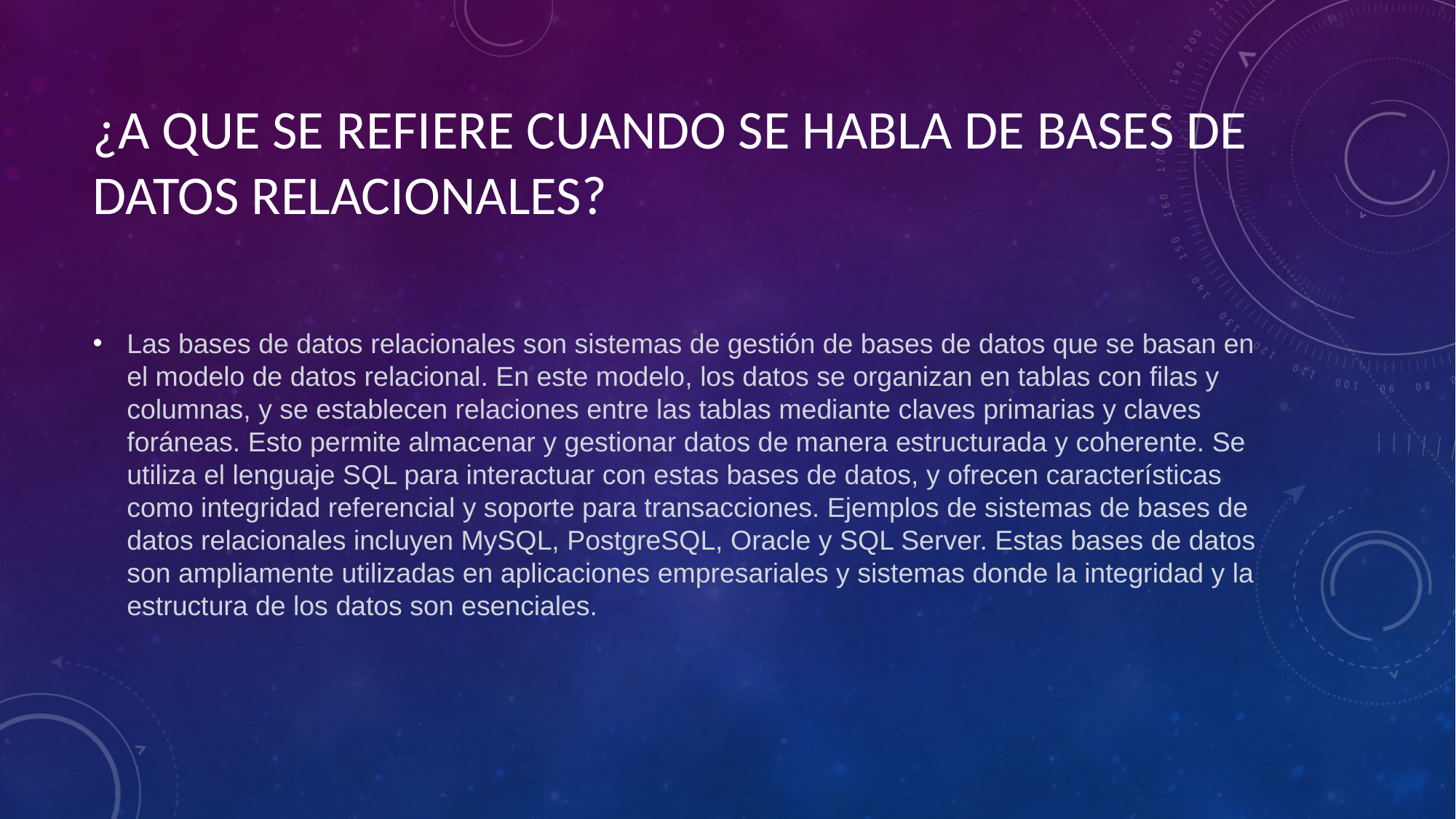

# ¿A que se refiere cuando se habla de bases de datos relacionales?
Las bases de datos relacionales son sistemas de gestión de bases de datos que se basan en el modelo de datos relacional. En este modelo, los datos se organizan en tablas con filas y columnas, y se establecen relaciones entre las tablas mediante claves primarias y claves foráneas. Esto permite almacenar y gestionar datos de manera estructurada y coherente. Se utiliza el lenguaje SQL para interactuar con estas bases de datos, y ofrecen características como integridad referencial y soporte para transacciones. Ejemplos de sistemas de bases de datos relacionales incluyen MySQL, PostgreSQL, Oracle y SQL Server. Estas bases de datos son ampliamente utilizadas en aplicaciones empresariales y sistemas donde la integridad y la estructura de los datos son esenciales.